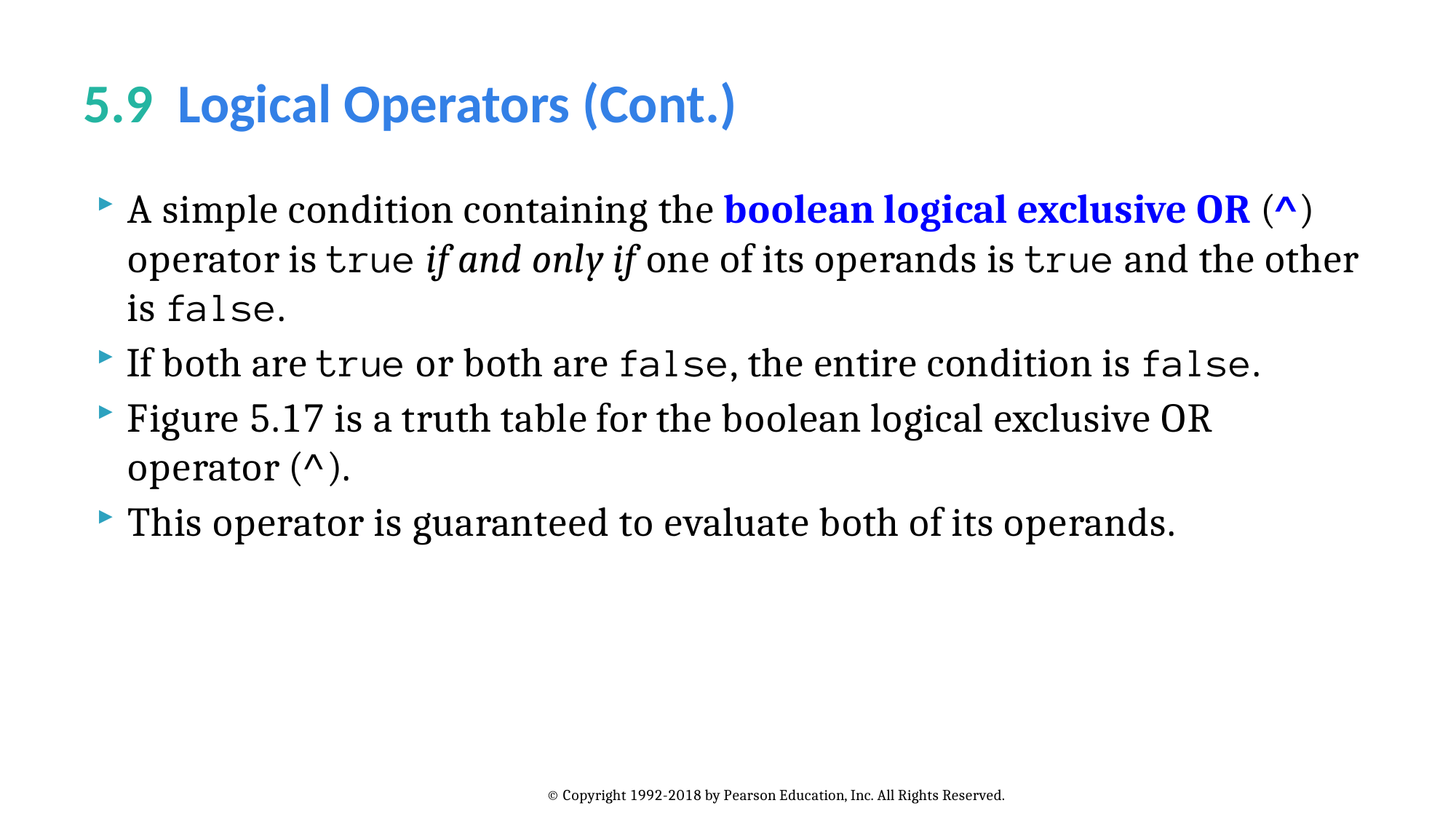

# 5.9  Logical Operators (Cont.)
A simple condition containing the boolean logical exclusive OR (^) operator is true if and only if one of its operands is true and the other is false.
If both are true or both are false, the entire condition is false.
Figure 5.17 is a truth table for the boolean logical exclusive OR operator (^).
This operator is guaranteed to evaluate both of its operands.
© Copyright 1992-2018 by Pearson Education, Inc. All Rights Reserved.